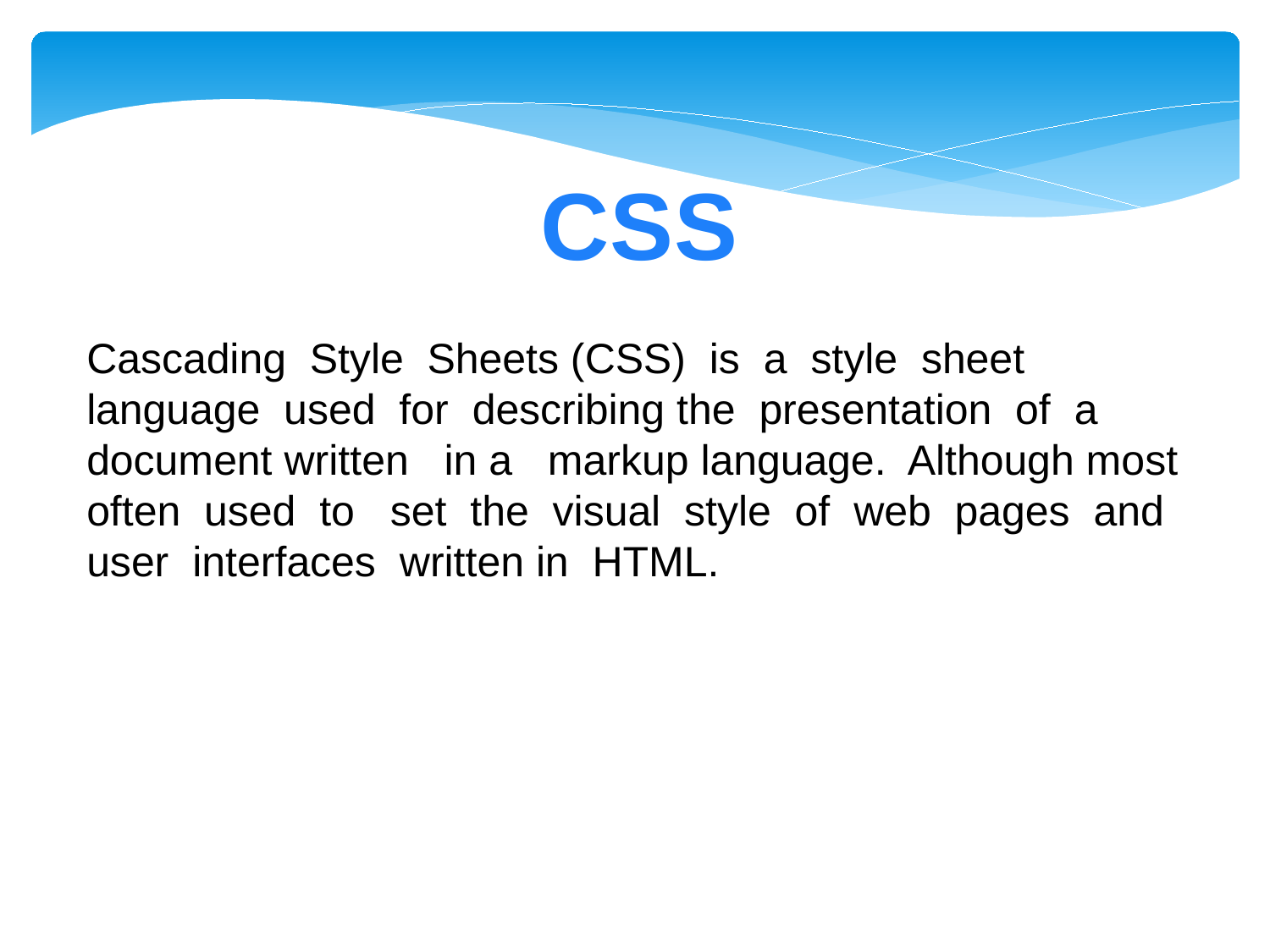

CSS
Cascading  Style  Sheets (CSS)  is  a  style  sheet  language  used  for  describing the  presentation  of  a  document written   in a   markup language.  Although most often  used  to   set  the  visual  style  of  web  pages  and  user  interfaces  written in  HTML.